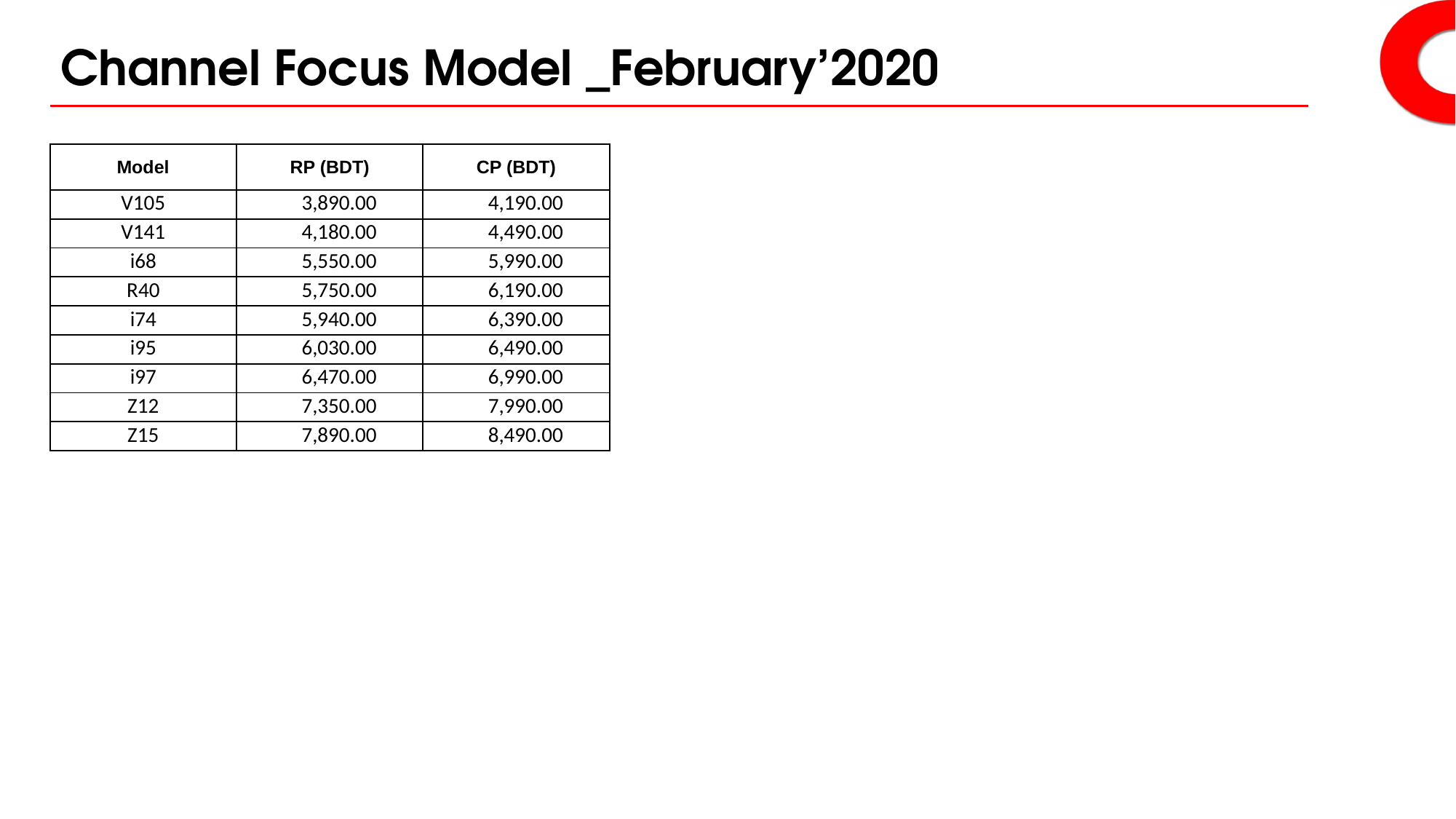

# Channel Focus Model _February’2020
| Model | RP (BDT) | CP (BDT) |
| --- | --- | --- |
| V105 | 3,890.00 | 4,190.00 |
| V141 | 4,180.00 | 4,490.00 |
| i68 | 5,550.00 | 5,990.00 |
| R40 | 5,750.00 | 6,190.00 |
| i74 | 5,940.00 | 6,390.00 |
| i95 | 6,030.00 | 6,490.00 |
| i97 | 6,470.00 | 6,990.00 |
| Z12 | 7,350.00 | 7,990.00 |
| Z15 | 7,890.00 | 8,490.00 |